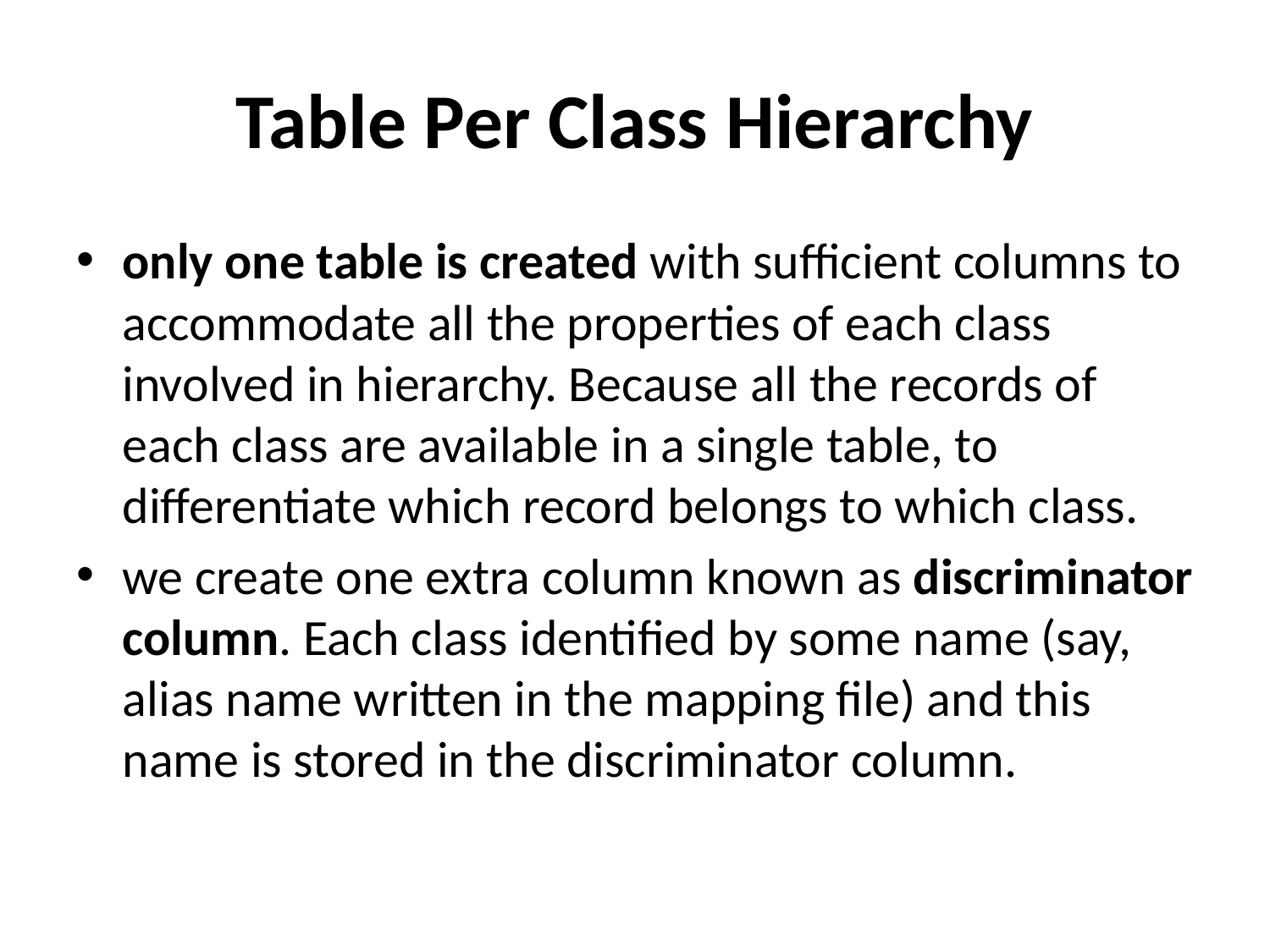

# Table Per Class Hierarchy
only one table is created with sufficient columns to accommodate all the properties of each class involved in hierarchy. Because all the records of each class are available in a single table, to differentiate which record belongs to which class.
we create one extra column known as discriminator column. Each class identified by some name (say, alias name written in the mapping file) and this name is stored in the discriminator column.